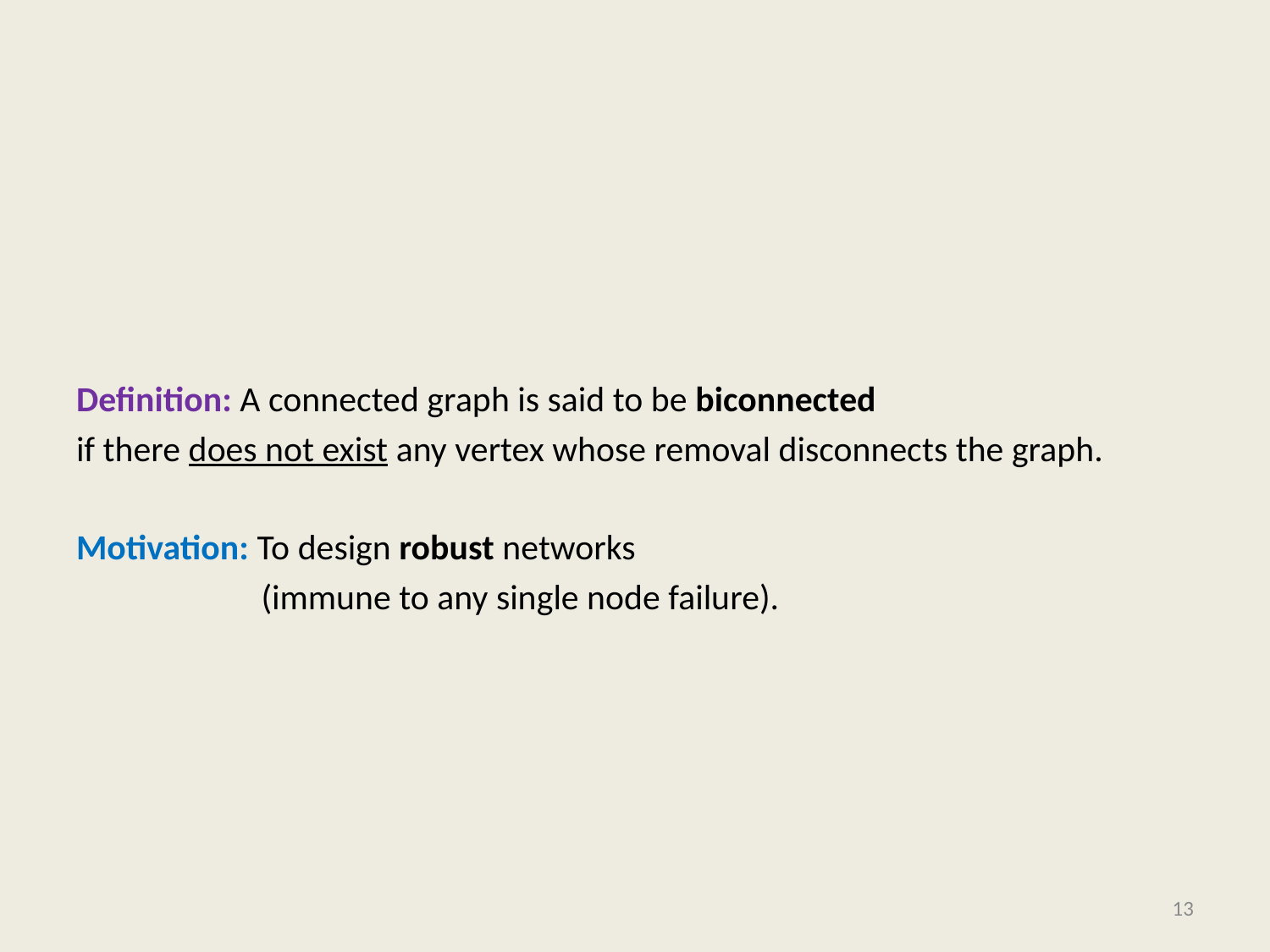

#

Definition: A connected graph is said to be biconnected
if there does not exist any vertex whose removal disconnects the graph.

Motivation: To design robust networks
                       (immune to any single node failure).
13